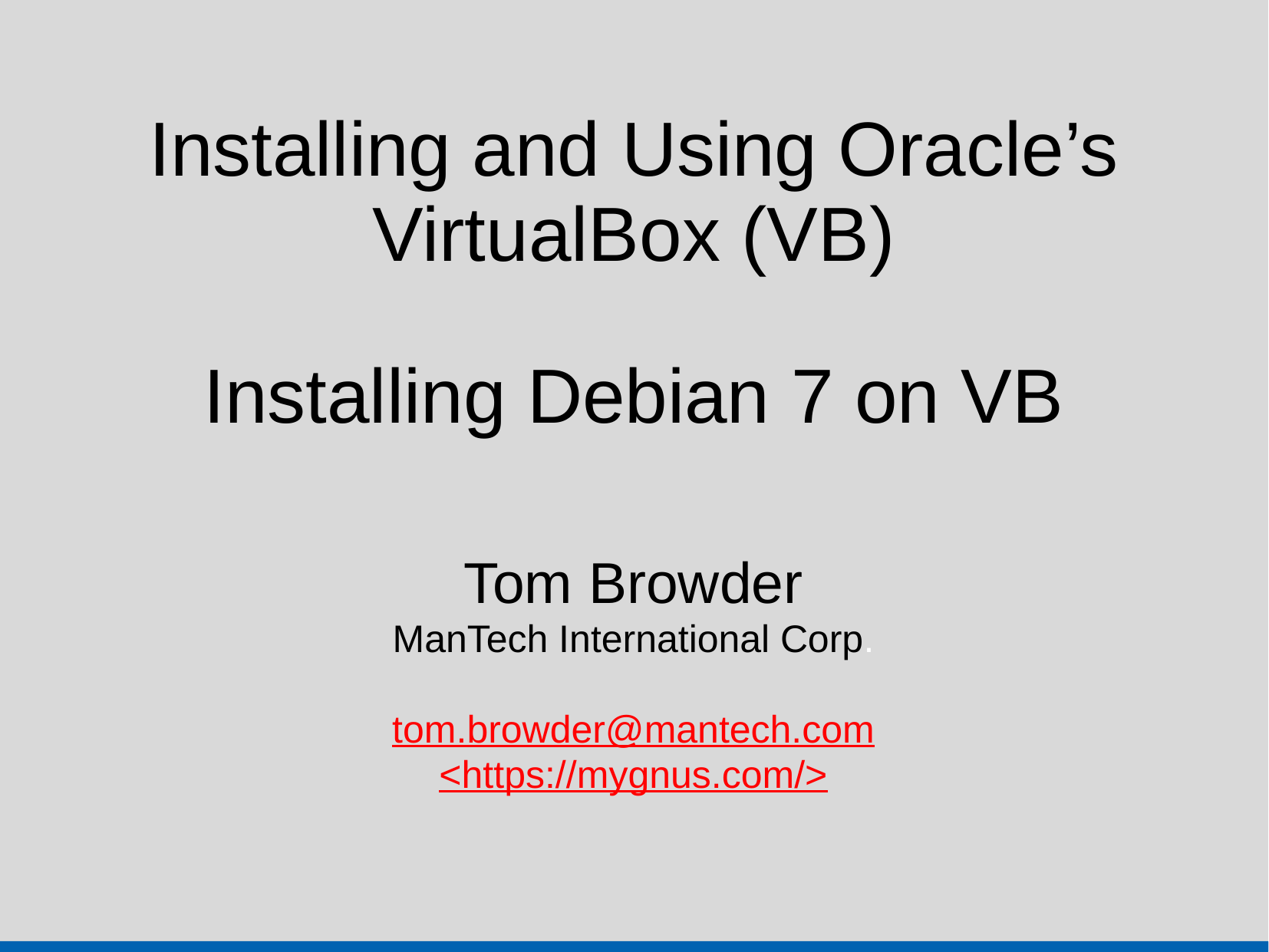

Installing and Using Oracle’s VirtualBox (VB)
Installing Debian 7 on VB
Tom Browder
ManTech International Corp.

tom.browder@mantech.com
<https://mygnus.com/>